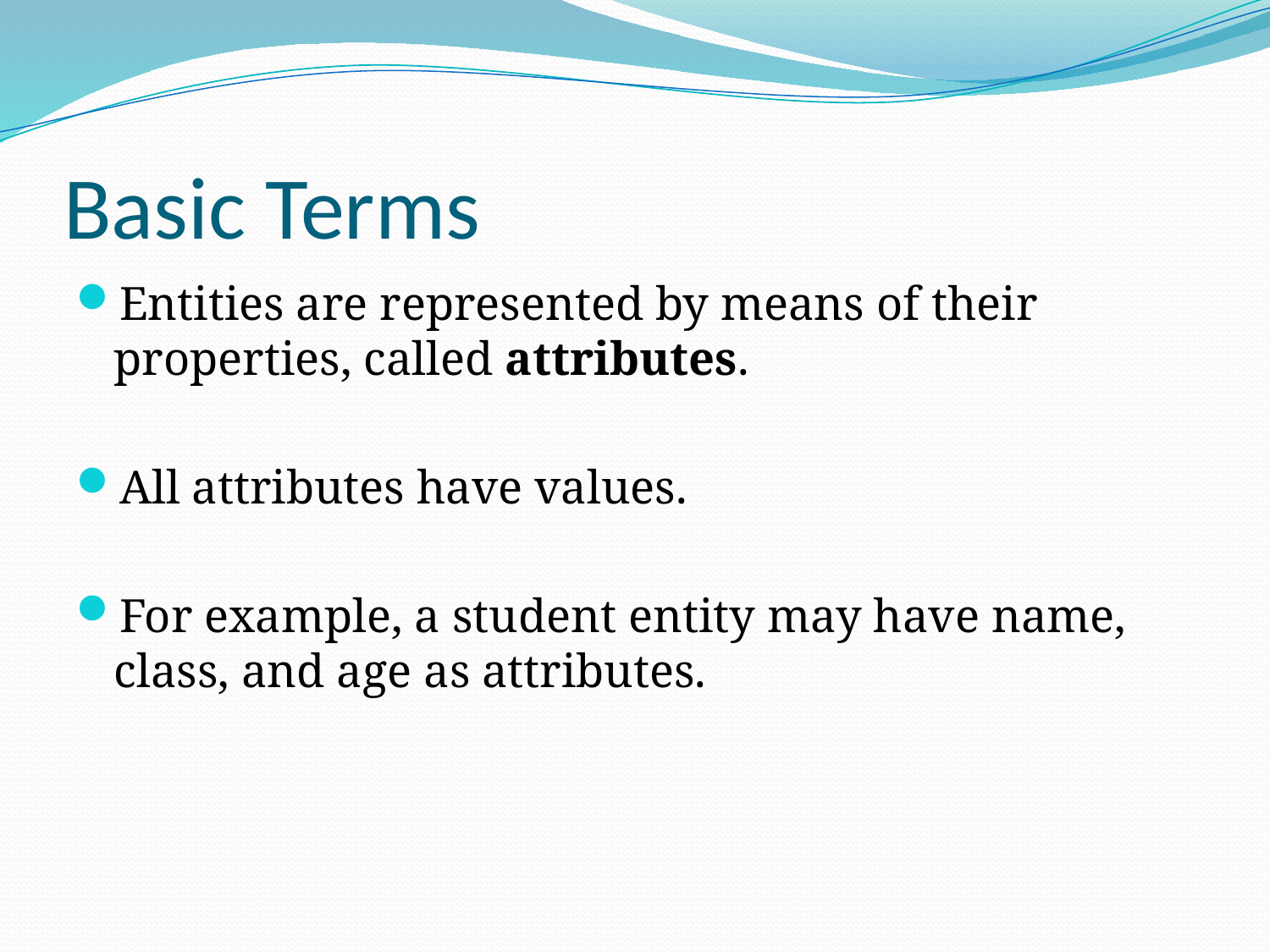

# Basic Terms
Entities are represented by means of their properties, called attributes.

All attributes have values.

For example, a student entity may have name, class, and age as attributes.